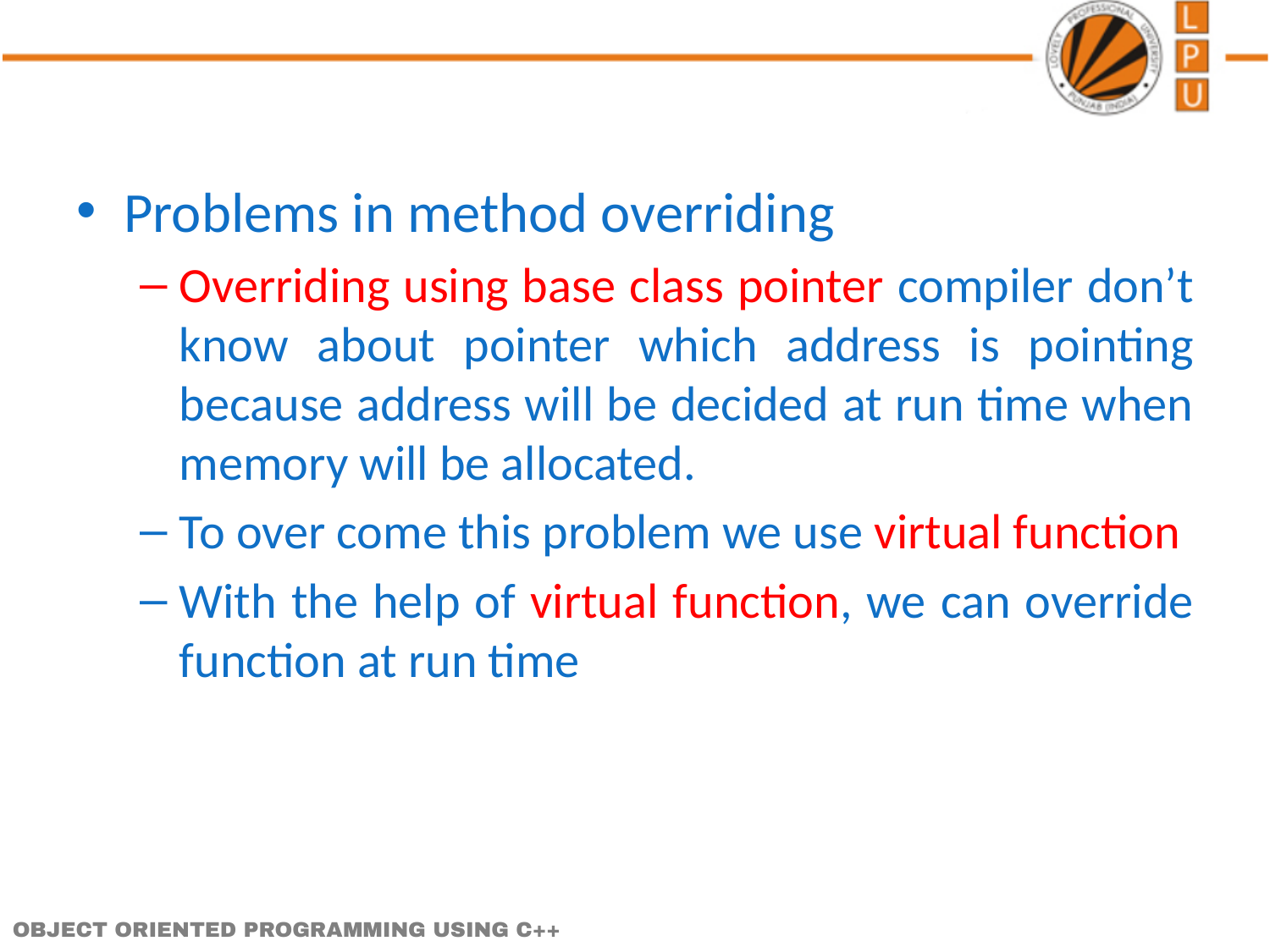

Problems in method overriding
Overriding using base class pointer compiler don’t know about pointer which address is pointing because address will be decided at run time when memory will be allocated.
To over come this problem we use virtual function
With the help of virtual function, we can override function at run time